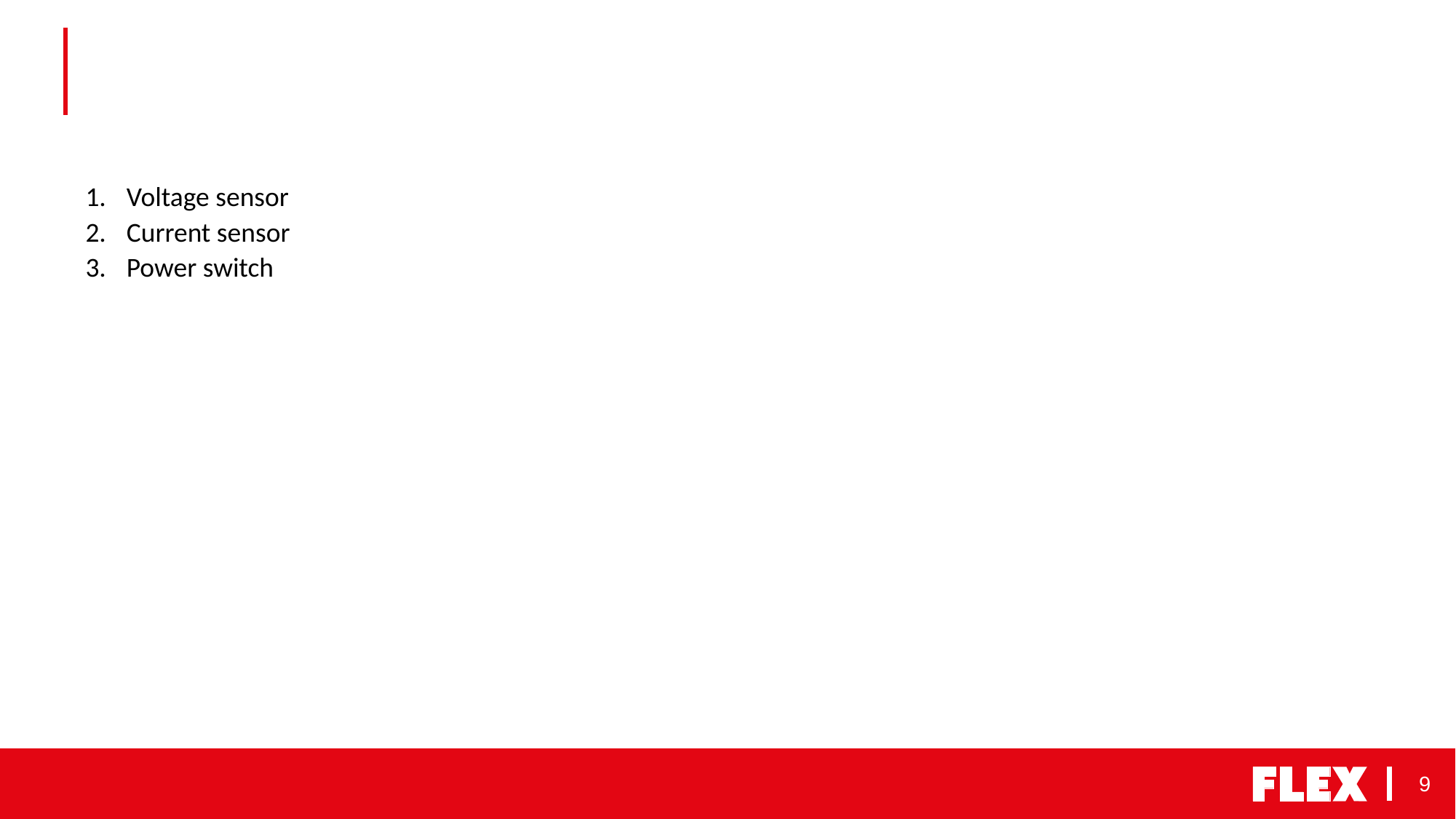

#
Voltage sensor
Current sensor
Power switch